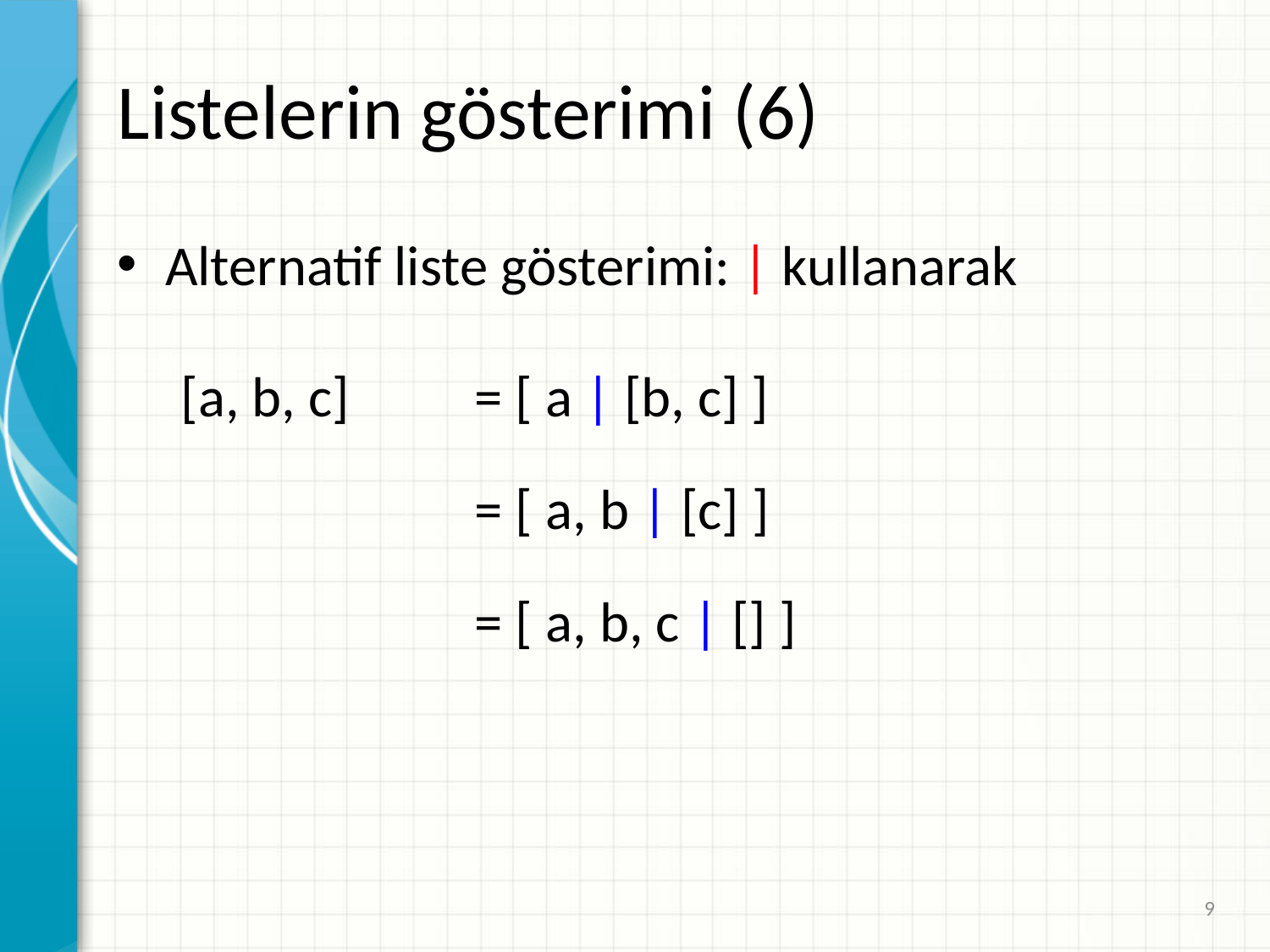

Listelerin gösterimi (6)
Alternatif liste gösterimi: | kullanarak

[a, b, c]	= [ a | [b, c] ]
			= [ a, b | [c] ]
			= [ a, b, c | [] ]
9